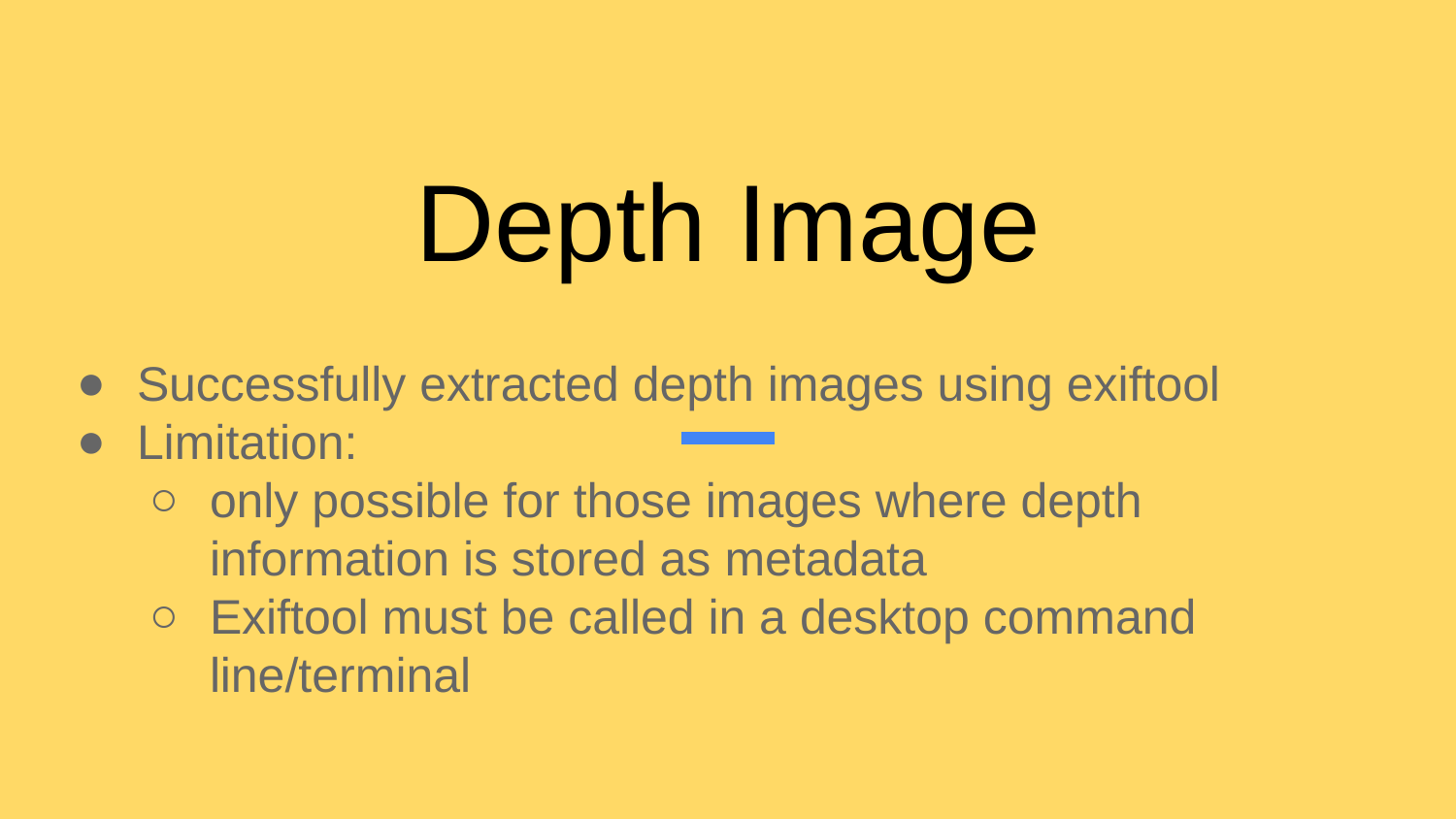

# Depth Image
Successfully extracted depth images using exiftool
Limitation:
only possible for those images where depth information is stored as metadata
Exiftool must be called in a desktop command line/terminal